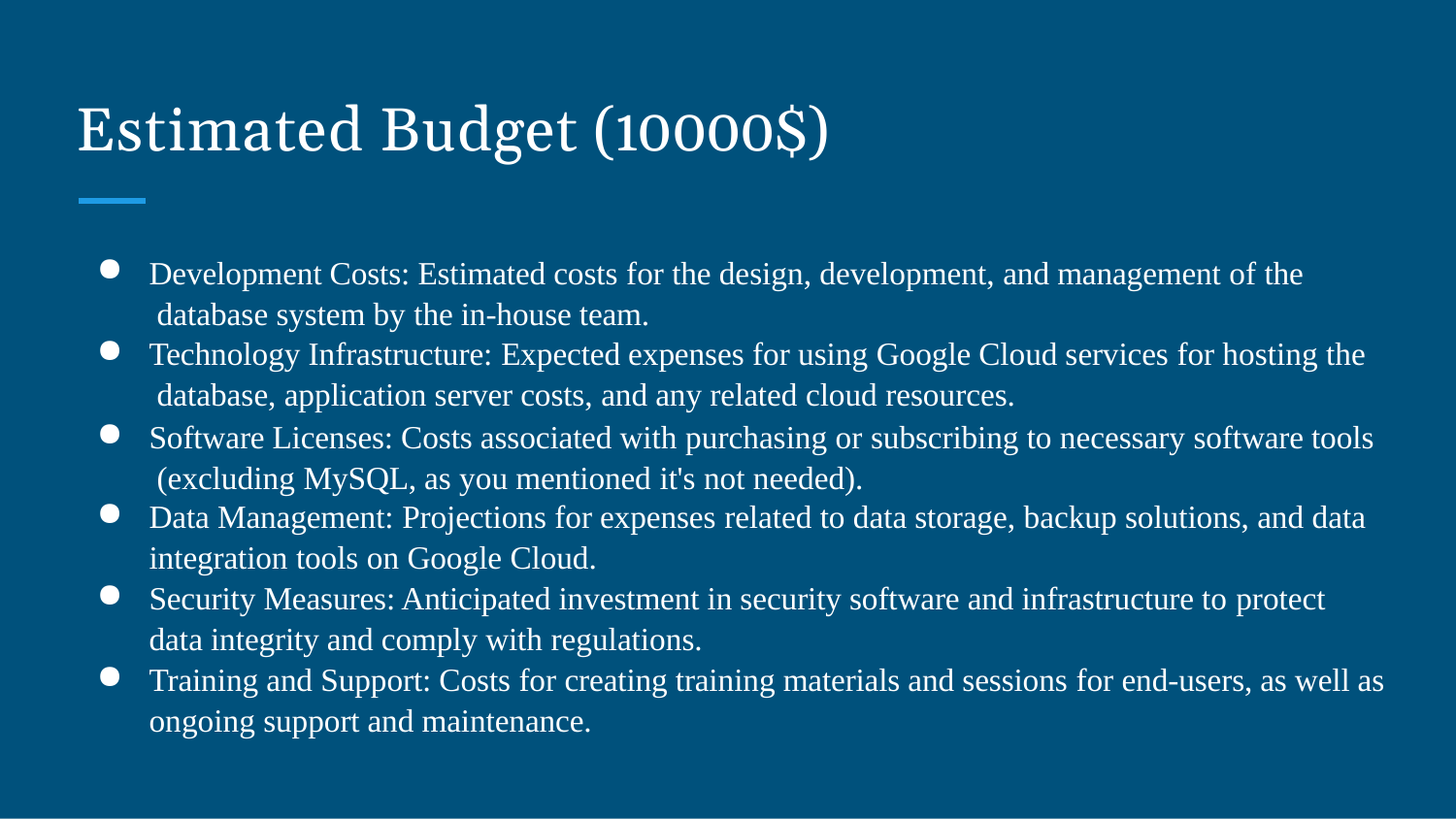

# Estimated Budget (10000$)
Development Costs: Estimated costs for the design, development, and management of the  database system by the in-house team.
Technology Infrastructure: Expected expenses for using Google Cloud services for hosting the  database, application server costs, and any related cloud resources.
Software Licenses: Costs associated with purchasing or subscribing to necessary software tools  (excluding MySQL, as you mentioned it's not needed).
Data Management: Projections for expenses related to data storage, backup solutions, and data
integration tools on Google Cloud.
Security Measures: Anticipated investment in security software and infrastructure to protect  data integrity and comply with regulations.
Training and Support: Costs for creating training materials and sessions for end-users, as well as  ongoing support and maintenance.